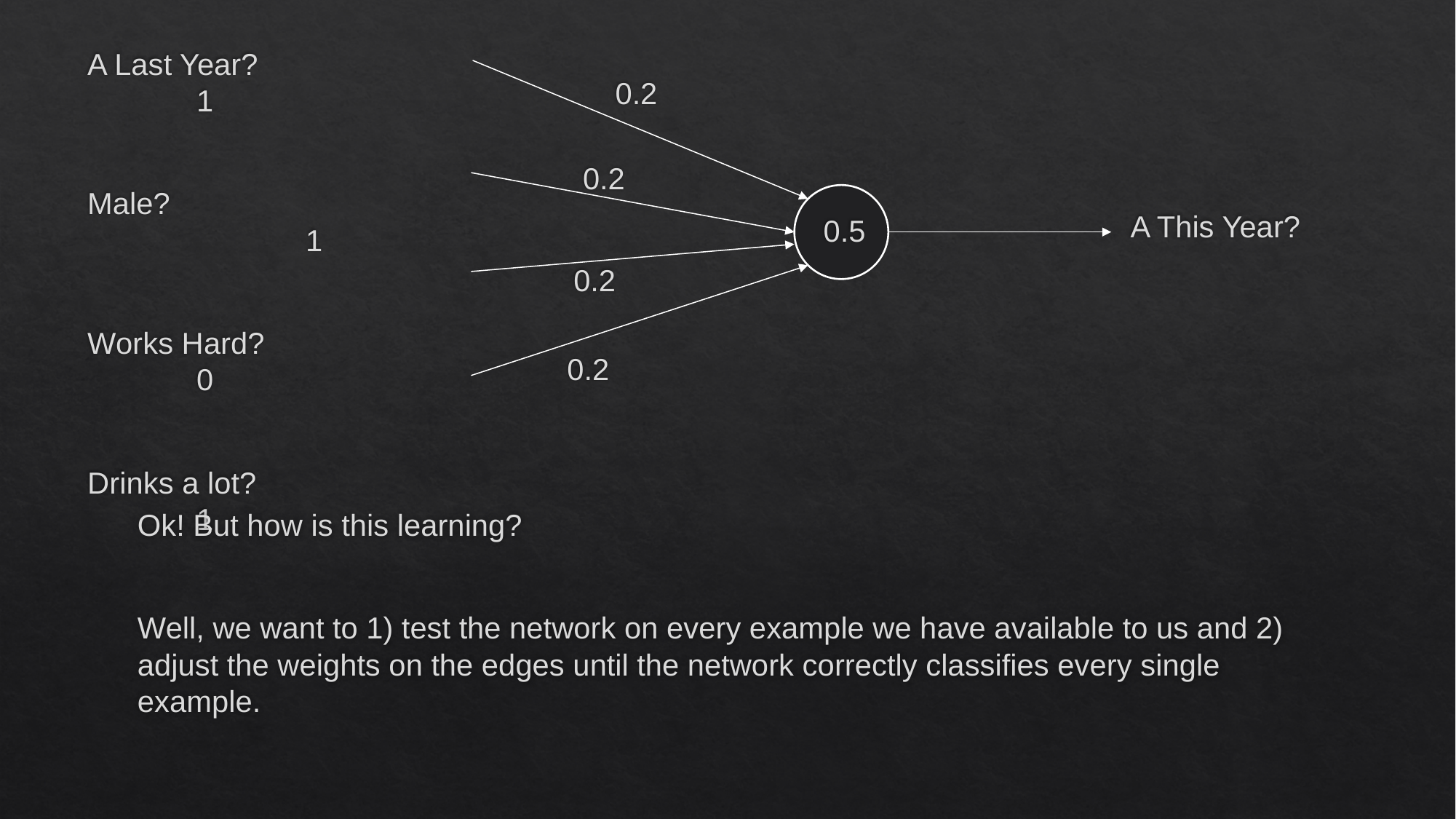

A Last Year?			1

Male?					1

Works Hard?			0

Drinks a lot?			1
0.2
0.2

A This Year?
0.5
0.2
0.2
Ok! But how is this learning?

Well, we want to 1) test the network on every example we have available to us and 2) adjust the weights on the edges until the network correctly classifies every single example.